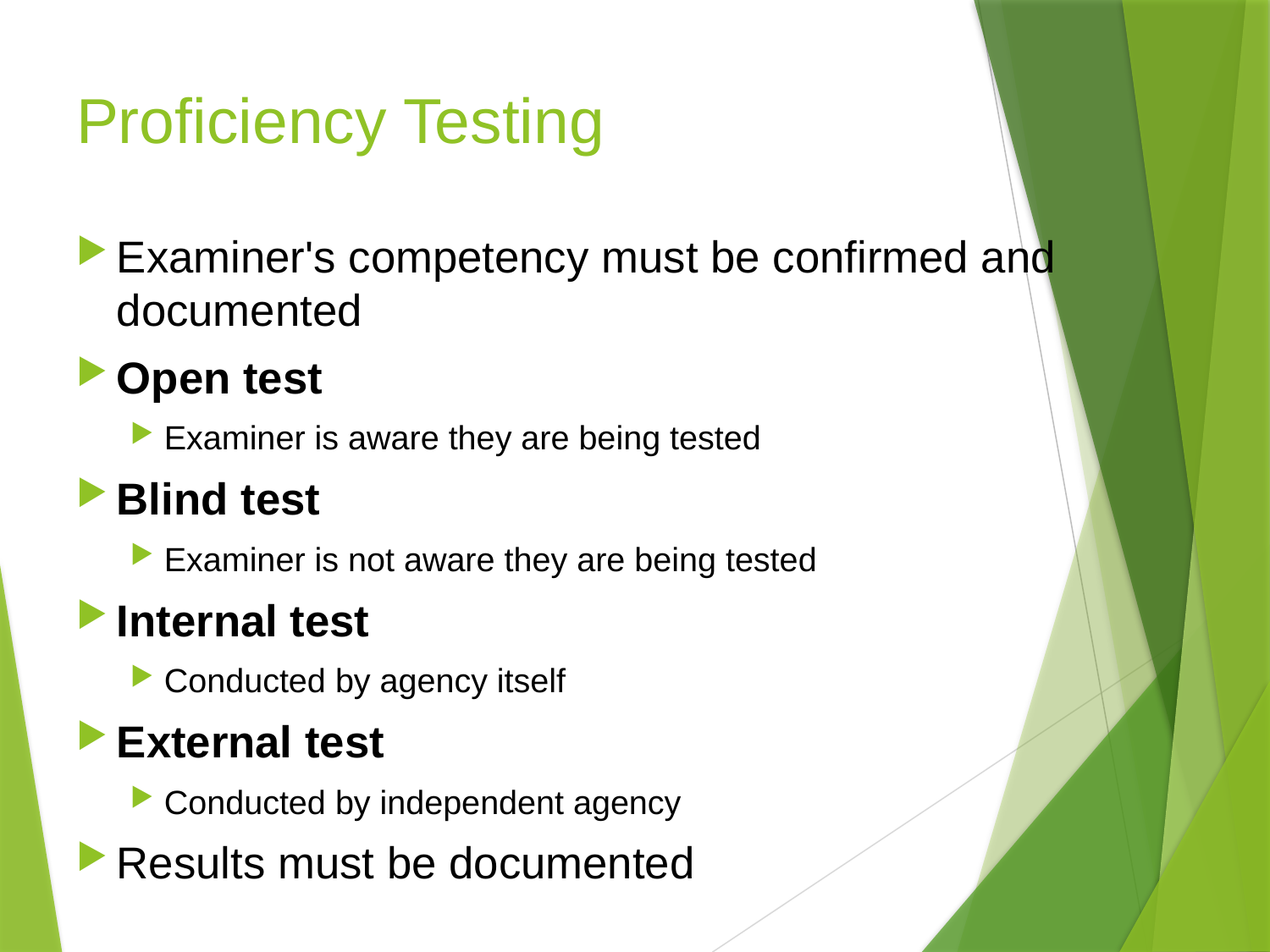

# Proficiency Testing
Examiner's competency must be confirmed and documented
Open test
Examiner is aware they are being tested
Blind test
Examiner is not aware they are being tested
Internal test
Conducted by agency itself
External test
Conducted by independent agency
Results must be documented